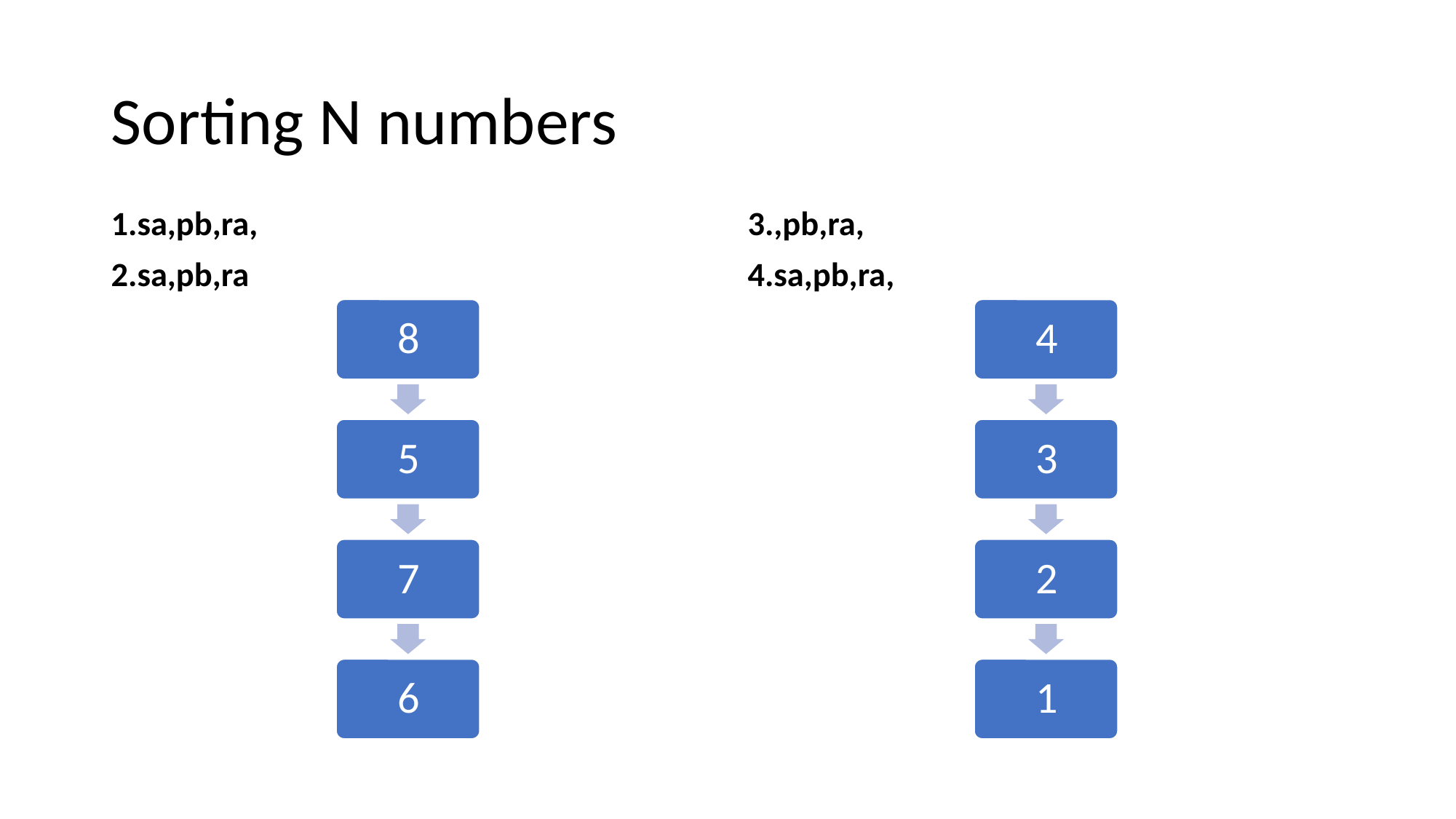

# Sorting N numbers
1.sa,pb,ra,
2.sa,pb,ra
3.,pb,ra,
4.sa,pb,ra,
8

5

7

6
4

3

2

1